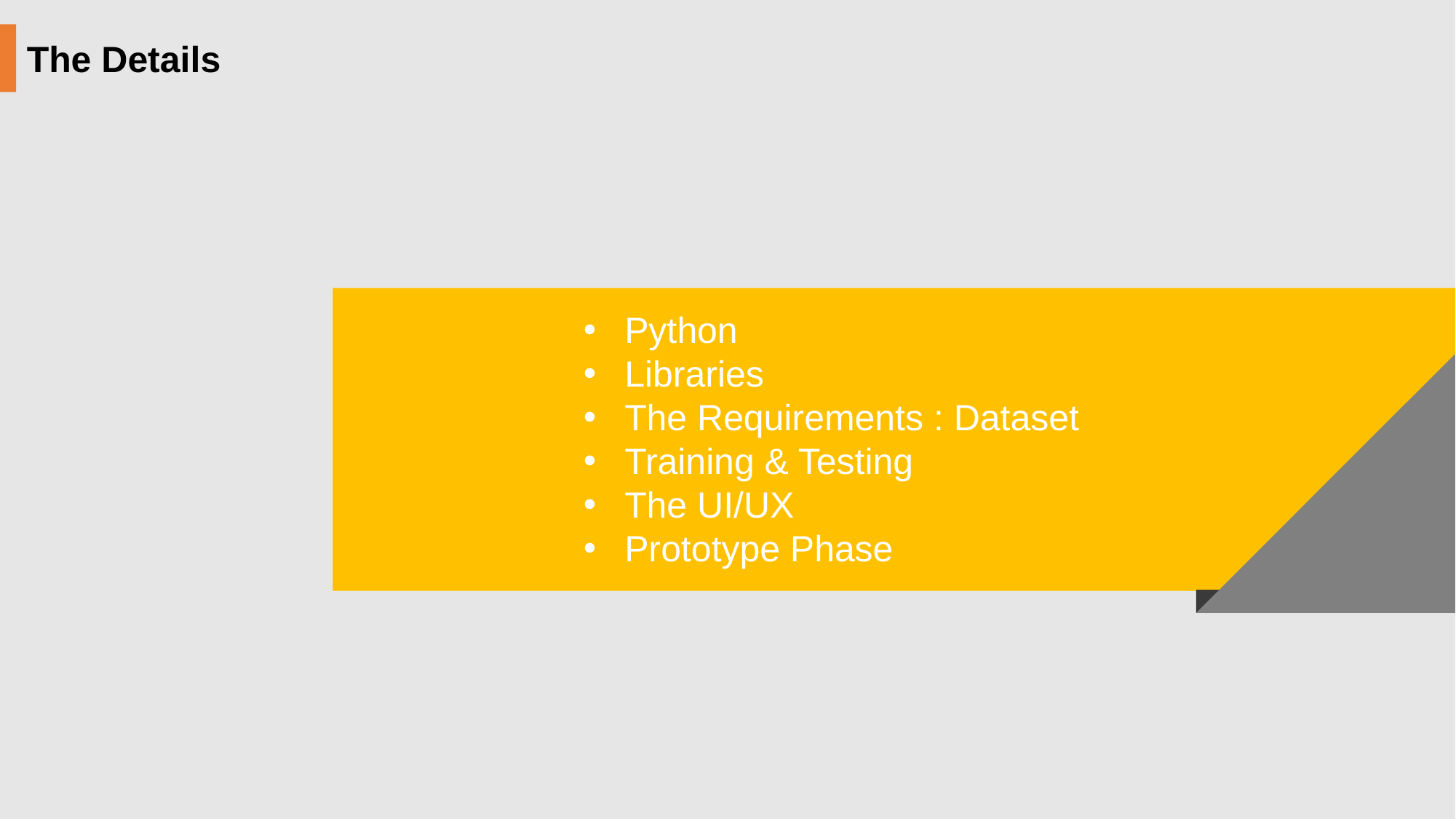

The Details

Python
Libraries
The Requirements : Dataset
Training & Testing
The UI/UX
Prototype Phase